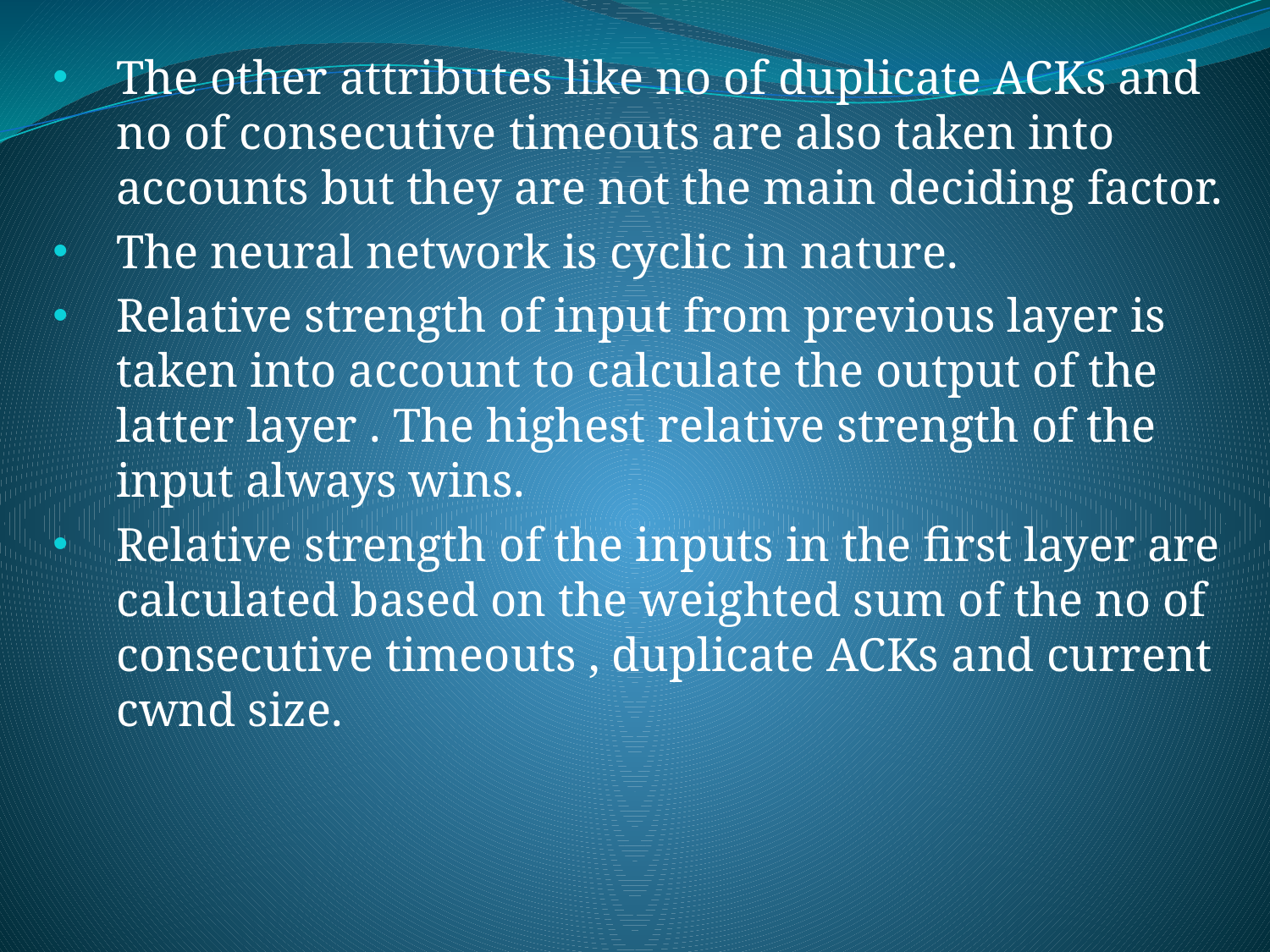

The other attributes like no of duplicate ACKs and no of consecutive timeouts are also taken into accounts but they are not the main deciding factor.
The neural network is cyclic in nature.
Relative strength of input from previous layer is taken into account to calculate the output of the latter layer . The highest relative strength of the input always wins.
Relative strength of the inputs in the first layer are calculated based on the weighted sum of the no of consecutive timeouts , duplicate ACKs and current cwnd size.